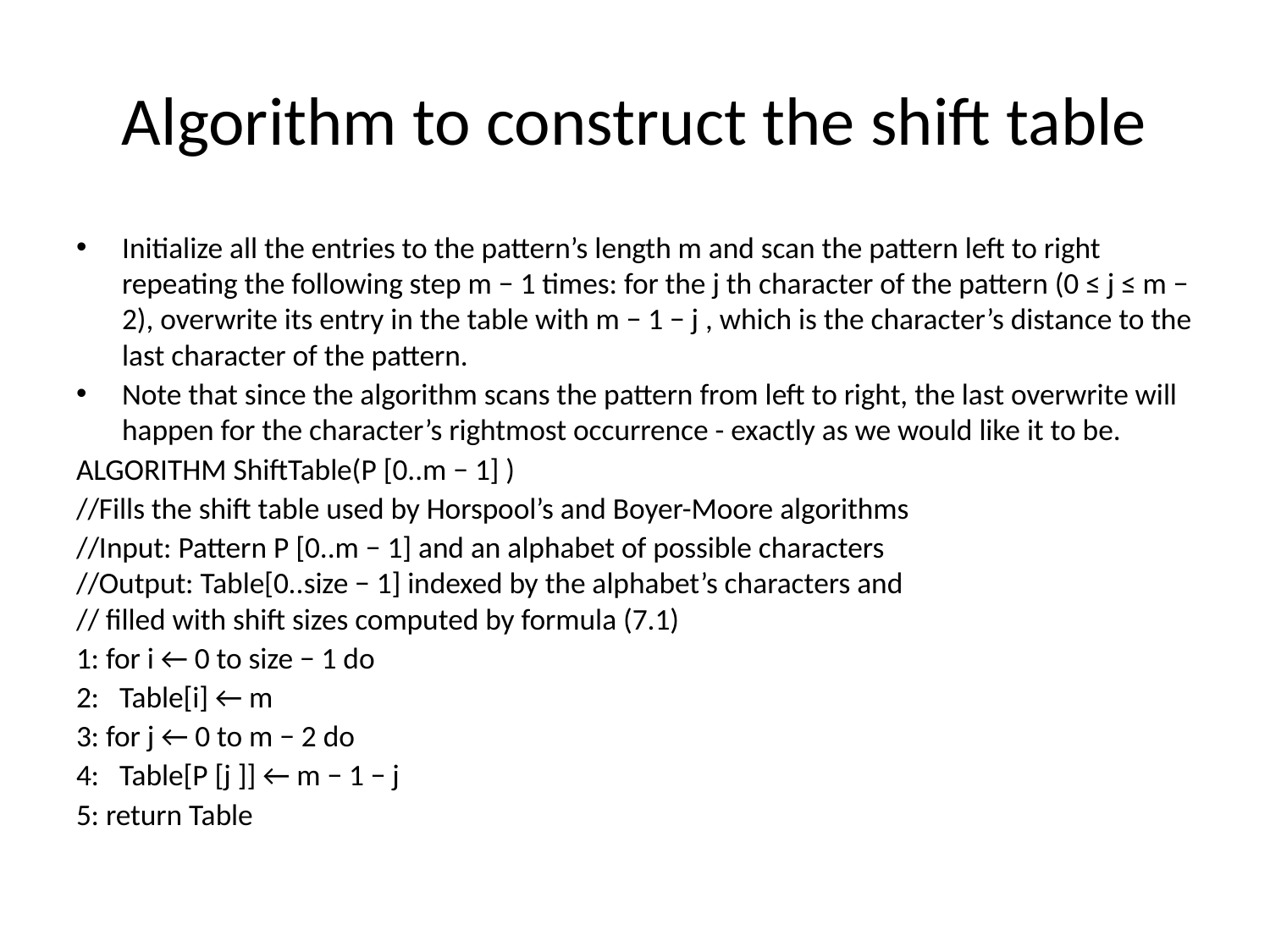

# Algorithm to construct the shift table
Initialize all the entries to the pattern’s length m and scan the pattern left to right repeating the following step m − 1 times: for the j th character of the pattern (0 ≤ j ≤ m − 2), overwrite its entry in the table with m − 1 − j , which is the character’s distance to the last character of the pattern.
Note that since the algorithm scans the pattern from left to right, the last overwrite will happen for the character’s rightmost occurrence - exactly as we would like it to be.
ALGORITHM ShiftTable(P [0..m − 1] )
//Fills the shift table used by Horspool’s and Boyer-Moore algorithms
//Input: Pattern P [0..m − 1] and an alphabet of possible characters
//Output: Table[0..size − 1] indexed by the alphabet’s characters and
// filled with shift sizes computed by formula (7.1)
1: for i ← 0 to size − 1 do
2:   Table[i] ← m
3: for j ← 0 to m − 2 do
4:   Table[P [j ]] ← m − 1 − j
5: return Table